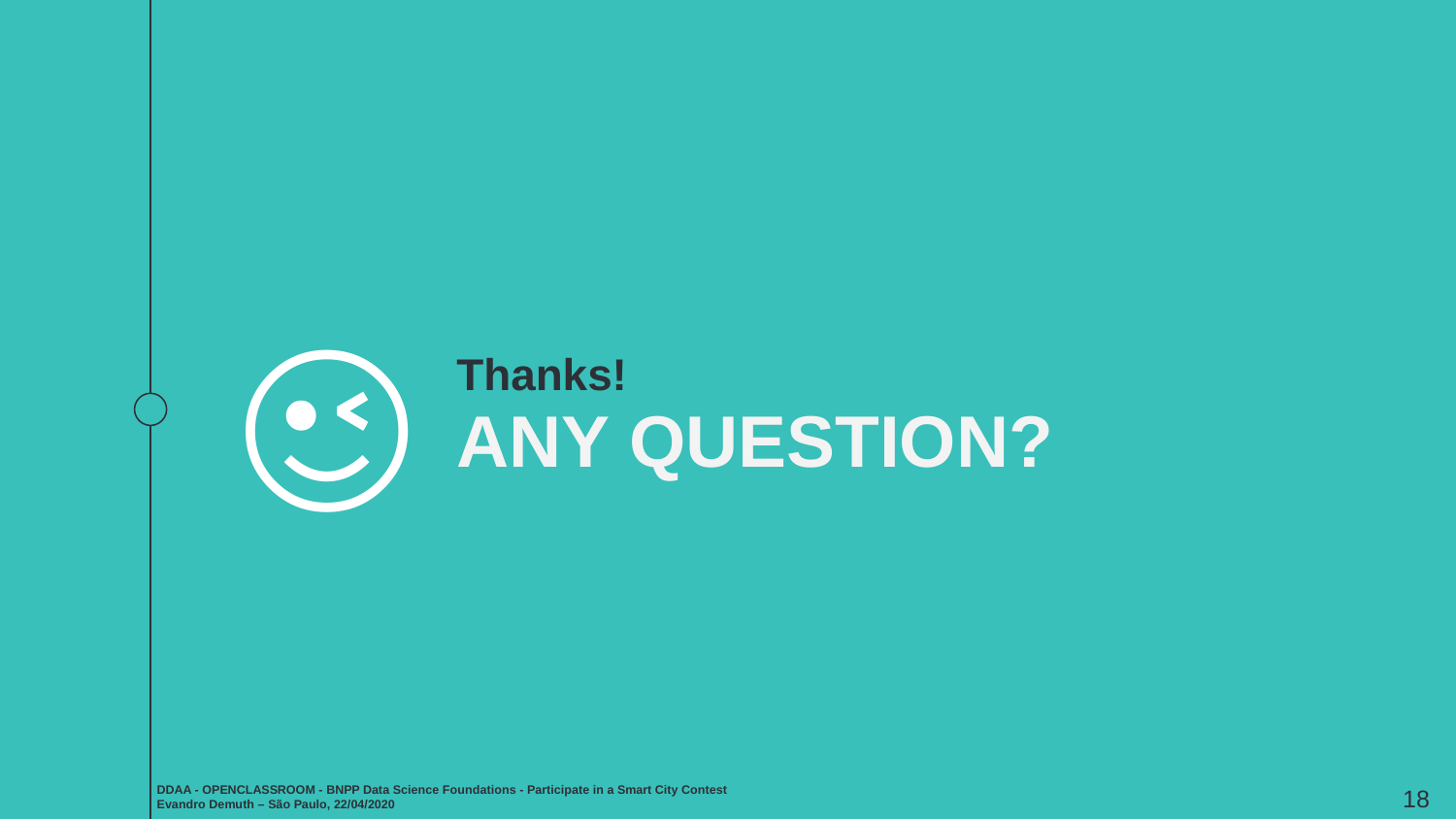

Thanks!
😉
ANY QUESTION?
18
DDAA - OPENCLASSROOM - BNPP Data Science Foundations - Participate in a Smart City Contest
Evandro Demuth – São Paulo, 22/04/2020